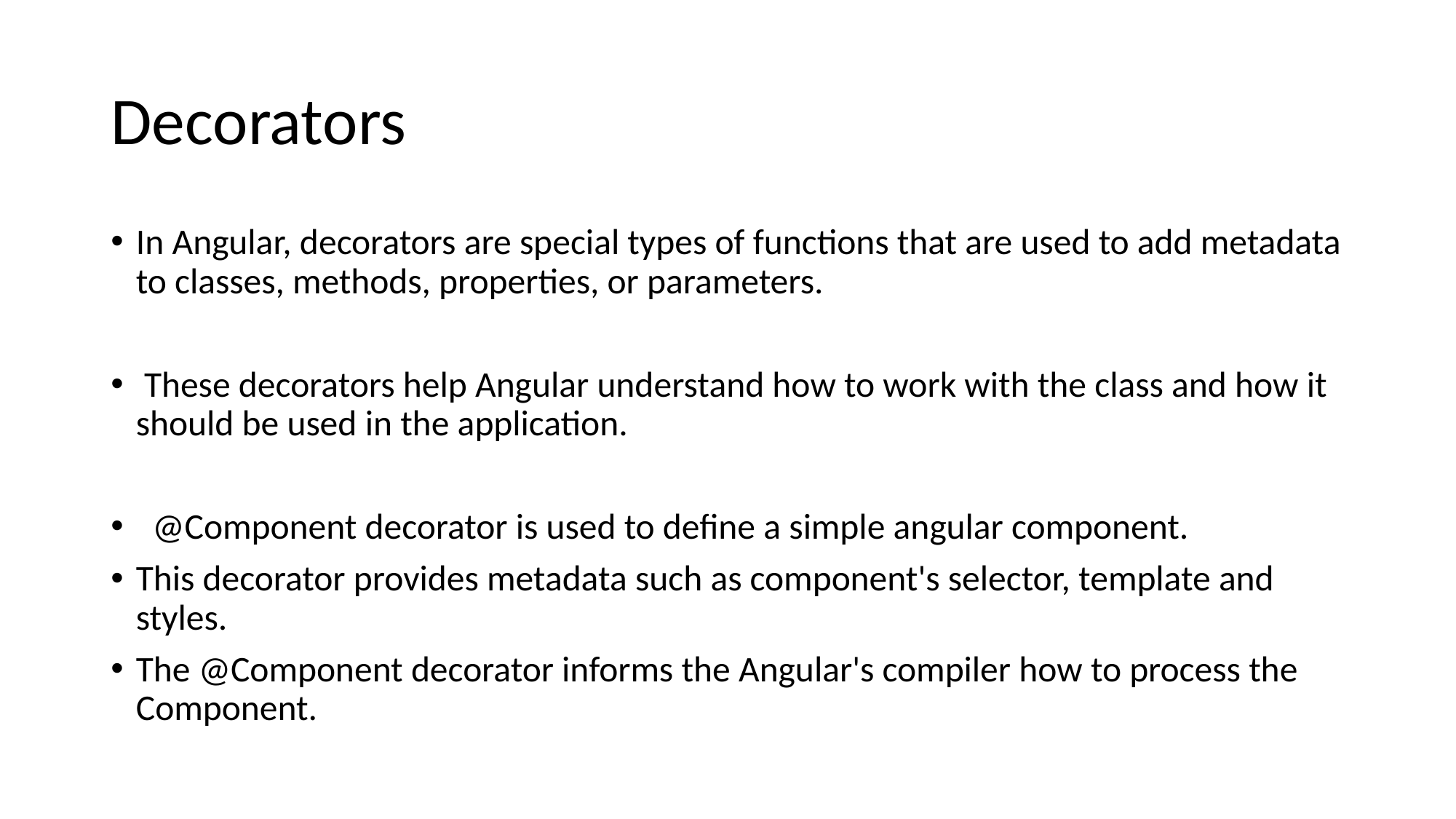

# Decorators
In Angular, decorators are special types of functions that are used to add metadata to classes, methods, properties, or parameters.

 These decorators help Angular understand how to work with the class and how it should be used in the application.

  @Component decorator is used to define a simple angular component.
This decorator provides metadata such as component's selector, template and styles.
The @Component decorator informs the Angular's compiler how to process the Component.